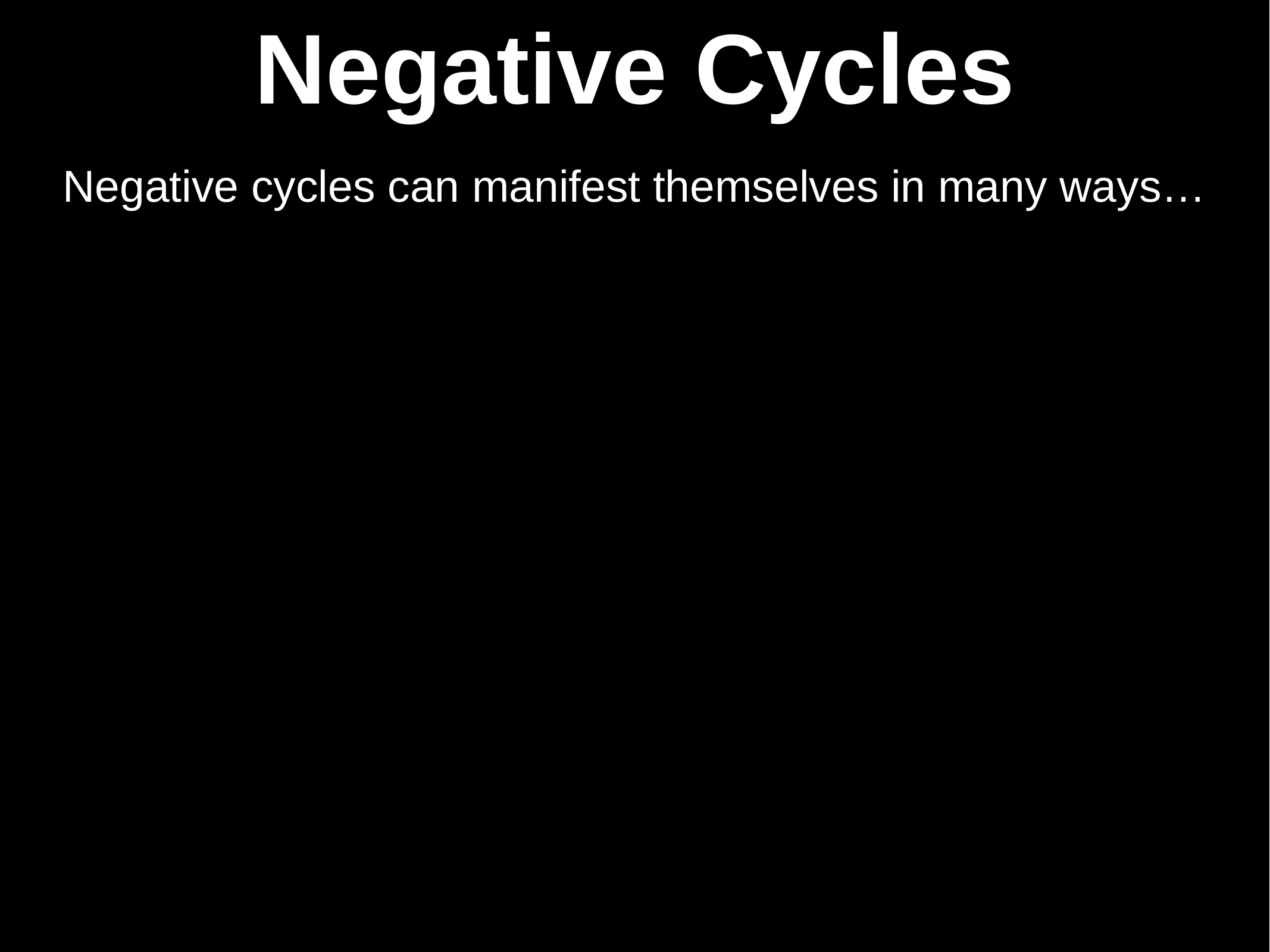

# Negative Cycles
Negative cycles can manifest themselves in many ways…